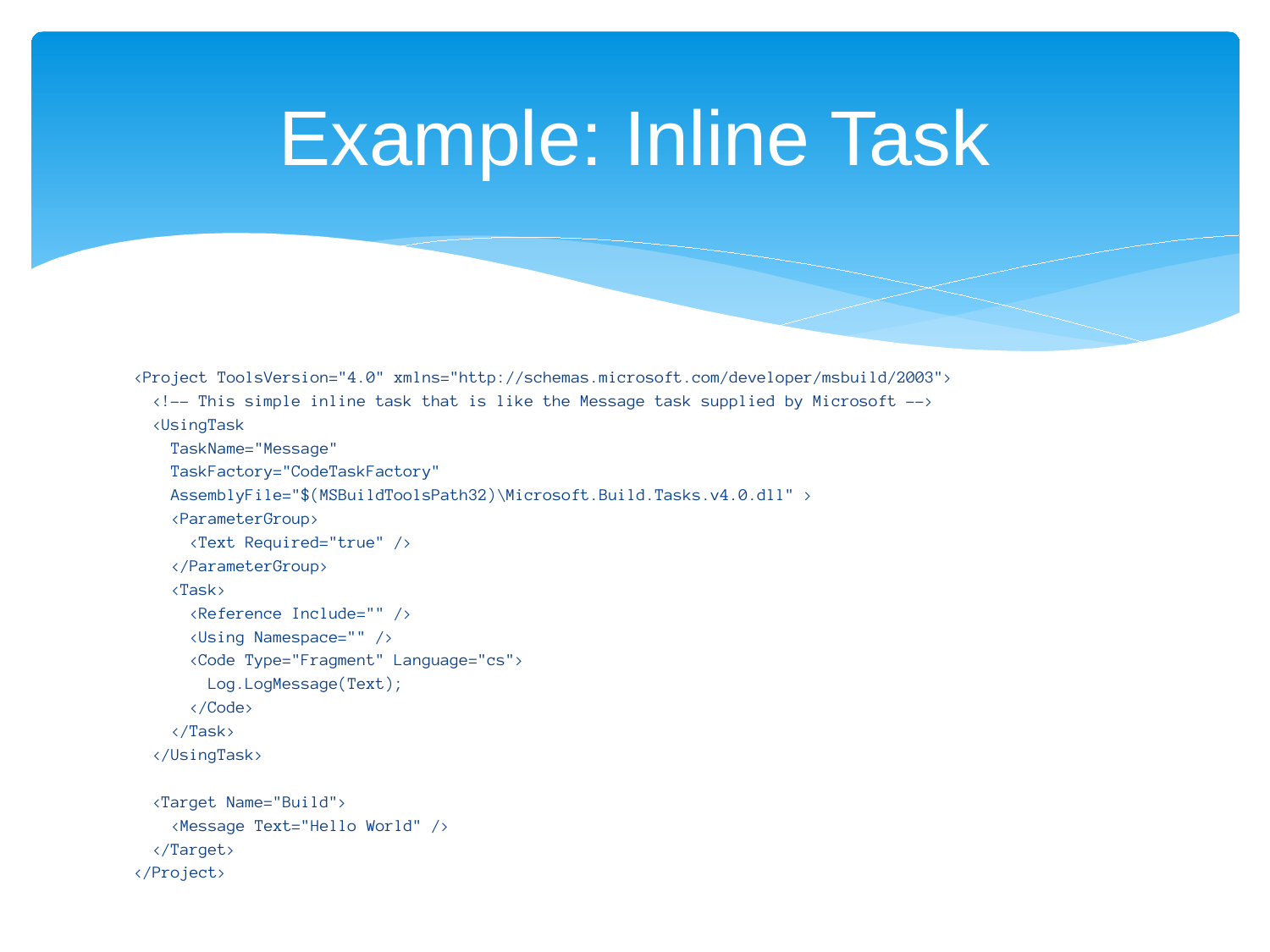

# Example: Inline Task
<Project ToolsVersion="4.0" xmlns="http://schemas.microsoft.com/developer/msbuild/2003">
  <!-- This simple inline task that is like the Message task supplied by Microsoft -->
  <UsingTask
    TaskName="Message"
    TaskFactory="CodeTaskFactory"
    AssemblyFile="$(MSBuildToolsPath32)\Microsoft.Build.Tasks.v4.0.dll" >
    <ParameterGroup>
      <Text Required="true" />
    </ParameterGroup>
    <Task>
      <Reference Include="" />
      <Using Namespace="" />
      <Code Type="Fragment" Language="cs">
        Log.LogMessage(Text);
      </Code>
    </Task>
  </UsingTask>

  <Target Name="Build">
    <Message Text="Hello World" />
  </Target>
</Project>